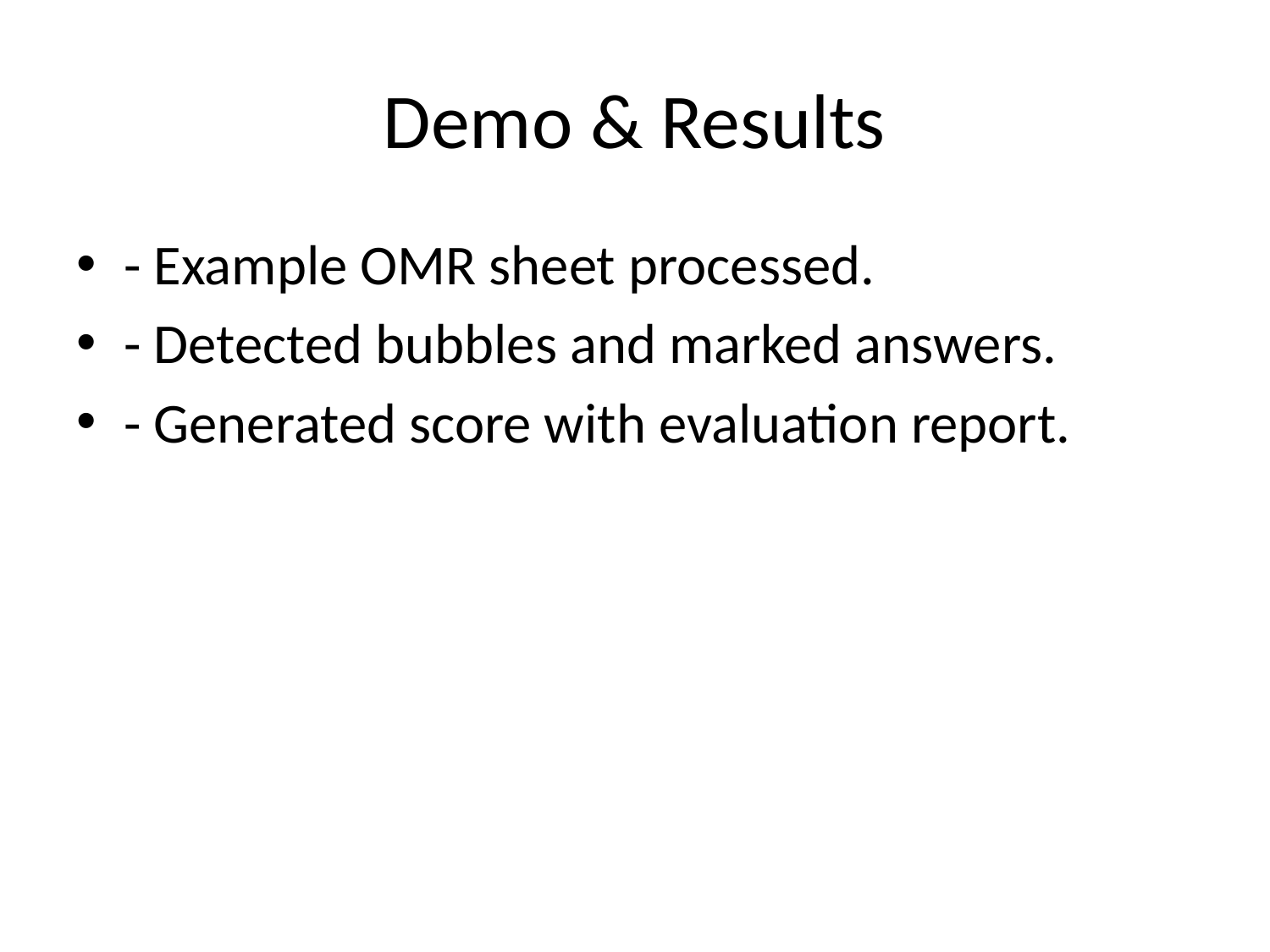

# Demo & Results
- Example OMR sheet processed.
- Detected bubbles and marked answers.
- Generated score with evaluation report.